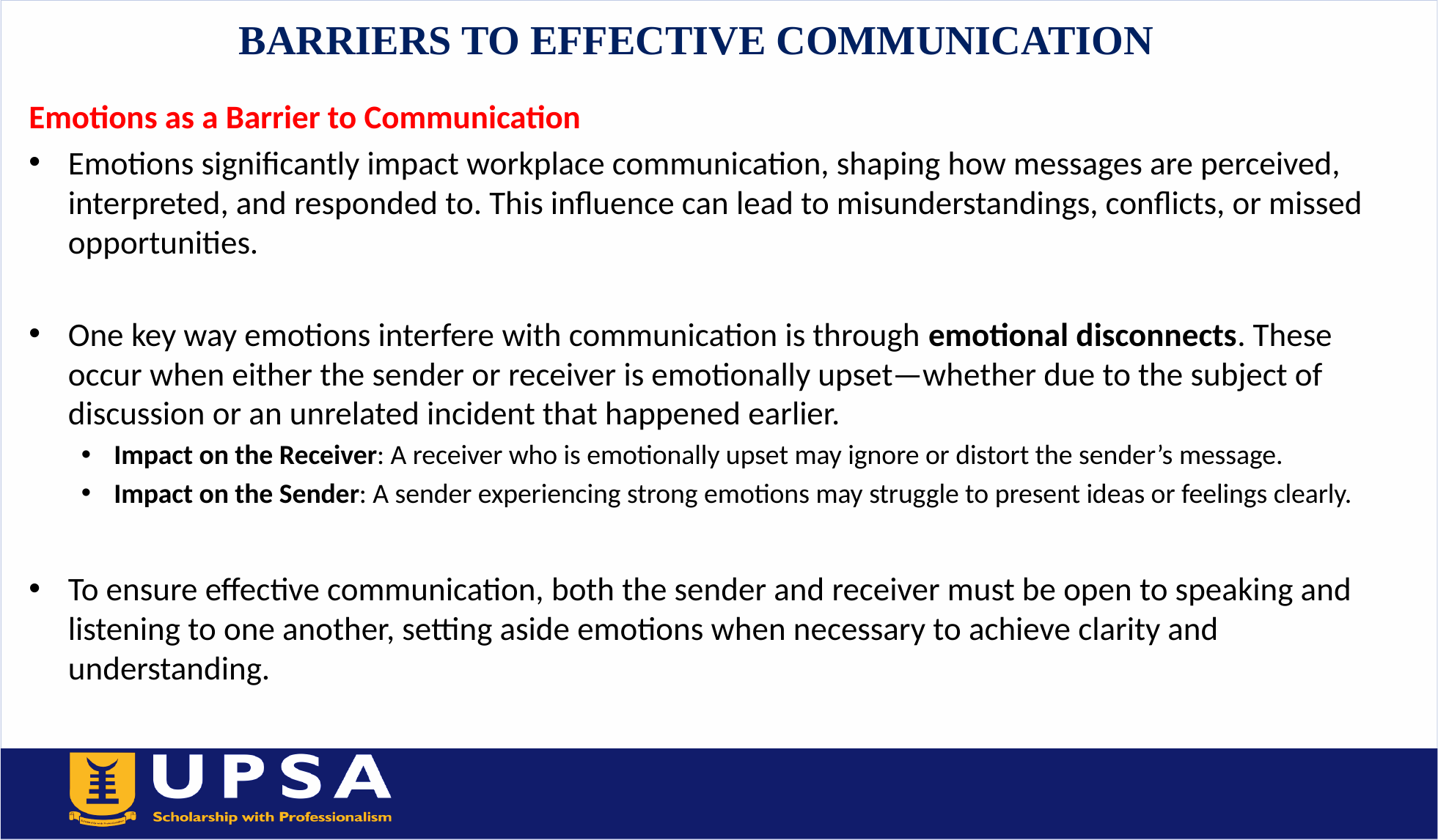

# BARRIERS TO EFFECTIVE COMMUNICATION
Emotions as a Barrier to Communication
Emotions significantly impact workplace communication, shaping how messages are perceived, interpreted, and responded to. This influence can lead to misunderstandings, conflicts, or missed opportunities.

One key way emotions interfere with communication is through emotional disconnects. These occur when either the sender or receiver is emotionally upset—whether due to the subject of discussion or an unrelated incident that happened earlier.
Impact on the Receiver: A receiver who is emotionally upset may ignore or distort the sender’s message.
Impact on the Sender: A sender experiencing strong emotions may struggle to present ideas or feelings clearly.

To ensure effective communication, both the sender and receiver must be open to speaking and listening to one another, setting aside emotions when necessary to achieve clarity and understanding.